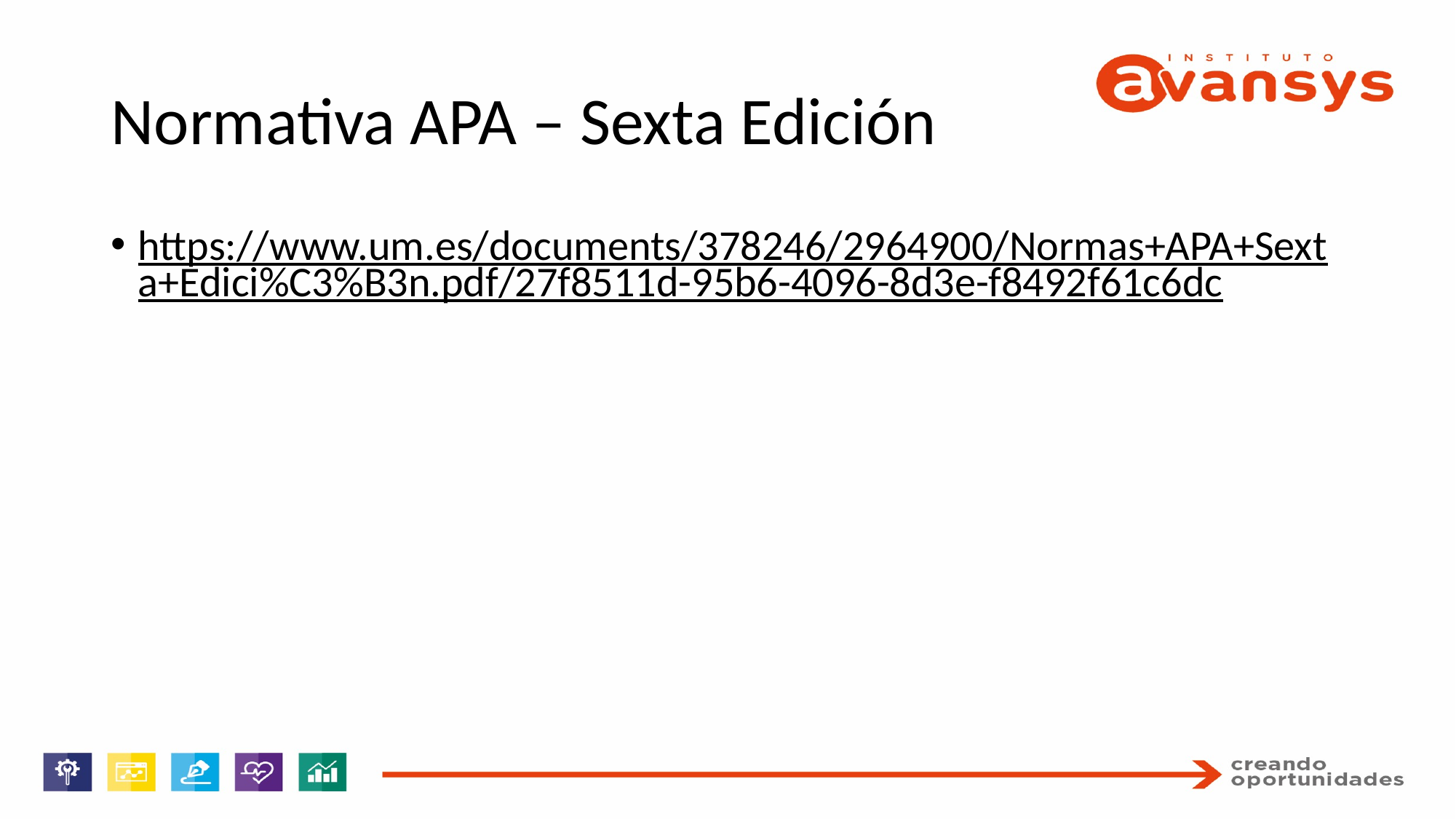

# Normativa APA – Sexta Edición
https://www.um.es/documents/378246/2964900/Normas+APA+Sexta+Edici%C3%B3n.pdf/27f8511d-95b6-4096-8d3e-f8492f61c6dc